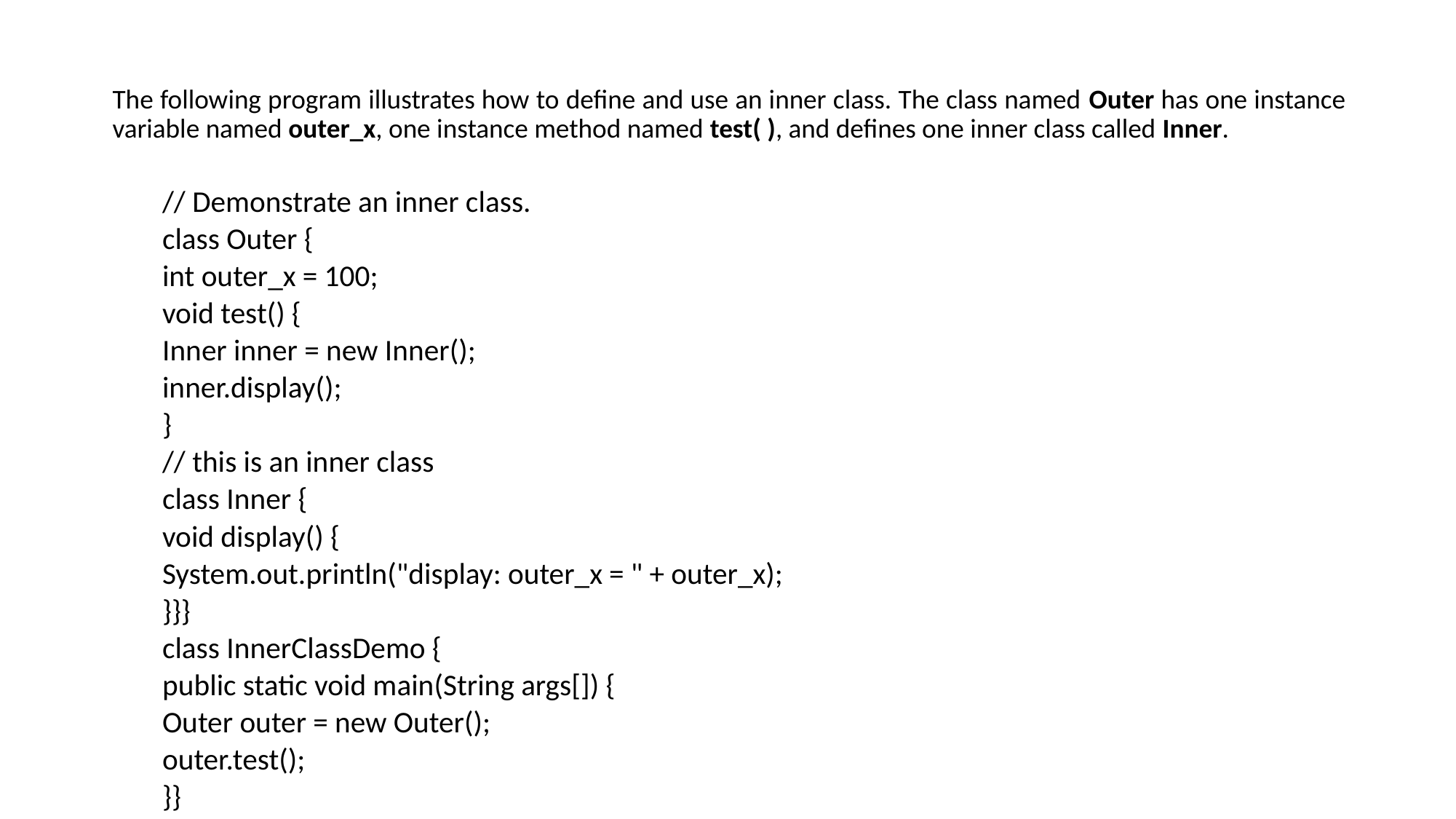

The following program illustrates how to define and use an inner class. The class named Outer has one instance variable named outer_x, one instance method named test( ), and defines one inner class called Inner.

// Demonstrate an inner class.
	class Outer {
		int outer_x = 100;
		void test() {
		Inner inner = new Inner();
		inner.display();
}
// this is an inner class
	class Inner {
		void display() {
		System.out.println("display: outer_x = " + outer_x);
	}}}
	class InnerClassDemo {
		public static void main(String args[]) {
			Outer outer = new Outer();
			outer.test();
}}